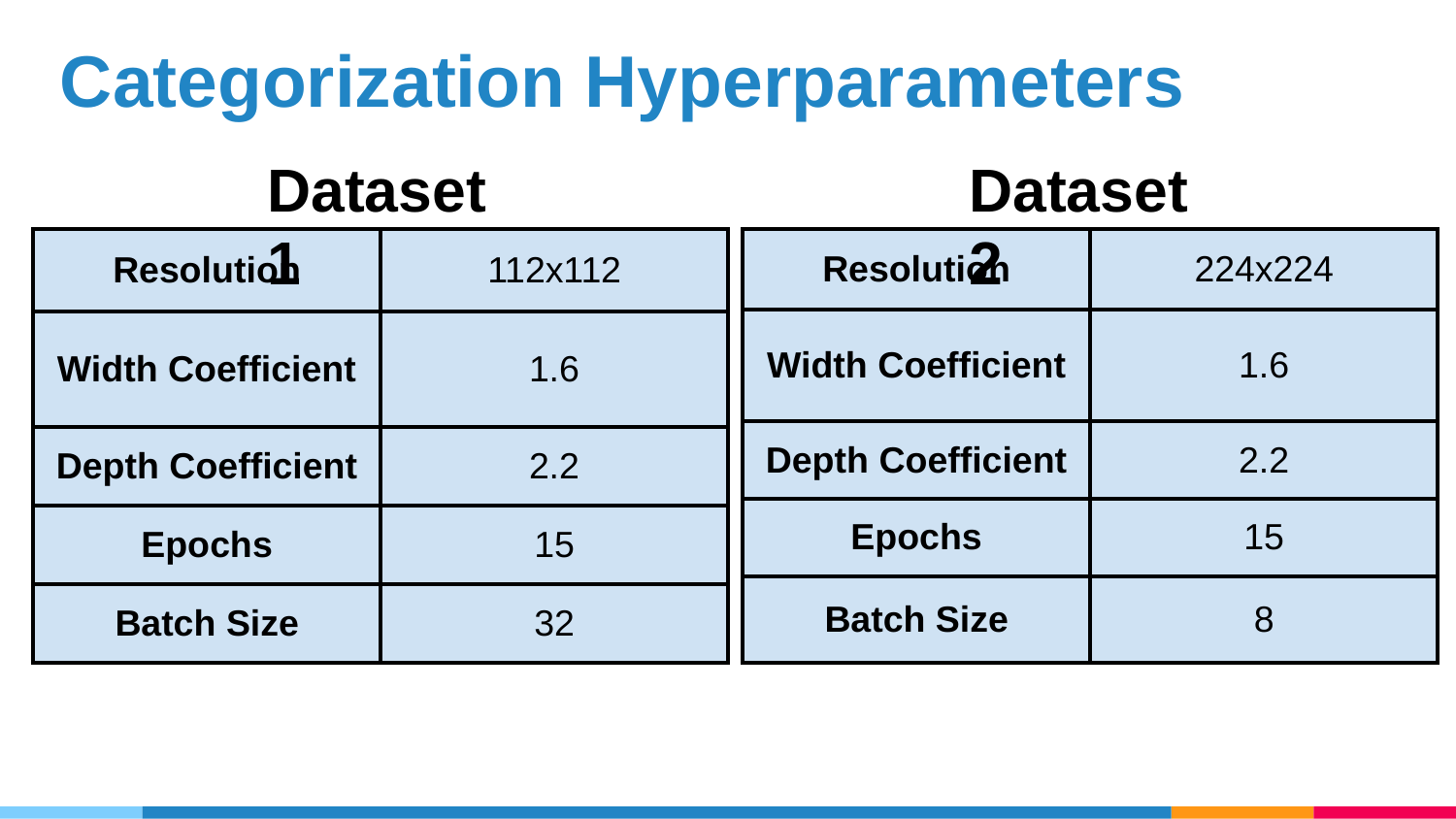

# Categorization Hyperparameters
Dataset 1
Dataset 2
| Resolution | 112x112 |
| --- | --- |
| Width Coefficient | 1.6 |
| Depth Coefficient | 2.2 |
| Epochs | 15 |
| Batch Size | 32 |
| Resolution | 224x224 |
| --- | --- |
| Width Coefficient | 1.6 |
| Depth Coefficient | 2.2 |
| Epochs | 15 |
| Batch Size | 8 |